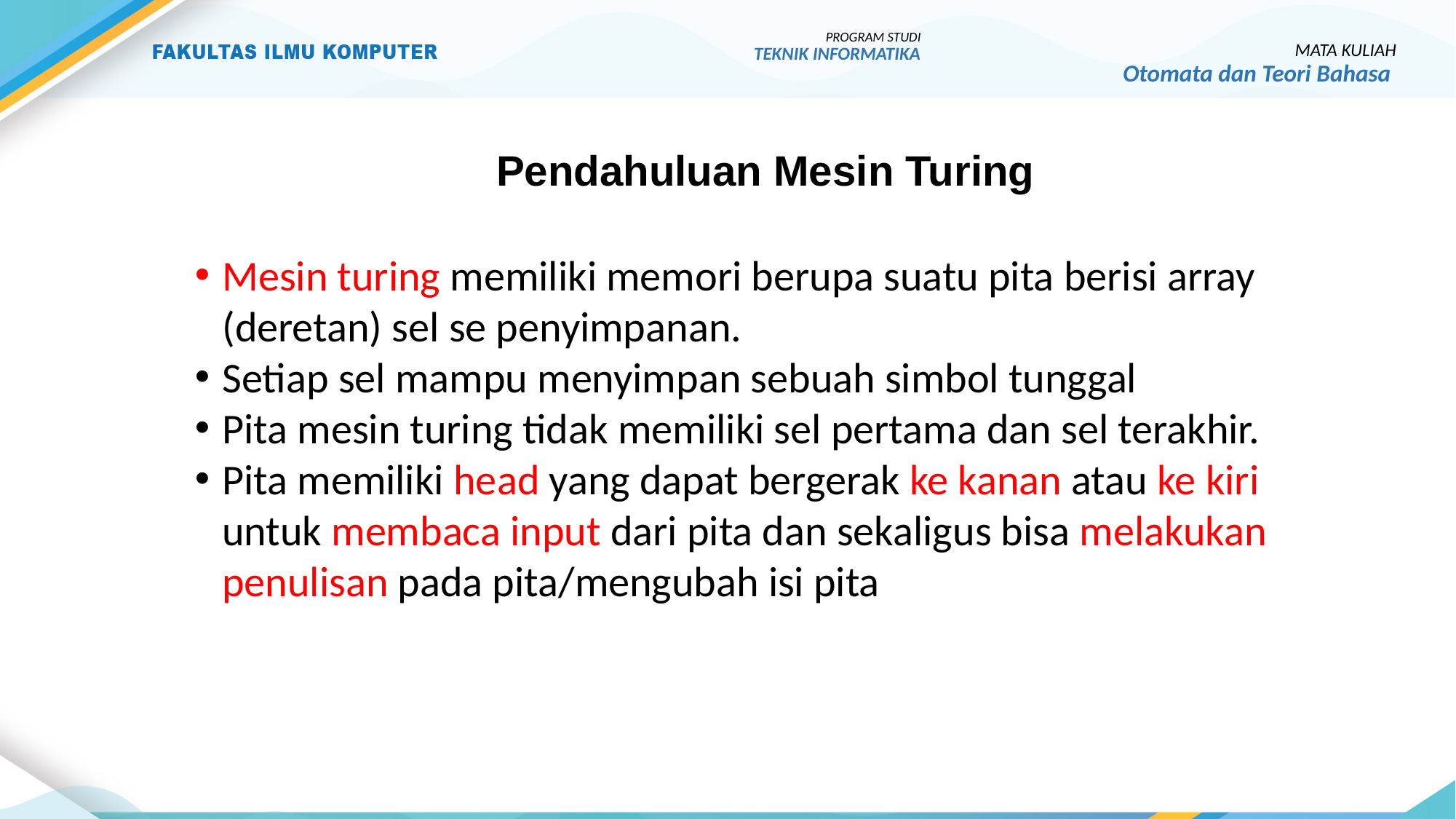

PROGRAM STUDI
TEKNIK INFORMATIKA
MATA KULIAH
Otomata dan Teori Bahasa
# Pendahuluan Mesin Turing
Mesin turing memiliki memori berupa suatu pita berisi array (deretan) sel se penyimpanan.
Setiap sel mampu menyimpan sebuah simbol tunggal
Pita mesin turing tidak memiliki sel pertama dan sel terakhir.
Pita memiliki head yang dapat bergerak ke kanan atau ke kiri untuk membaca input dari pita dan sekaligus bisa melakukan penulisan pada pita/mengubah isi pita